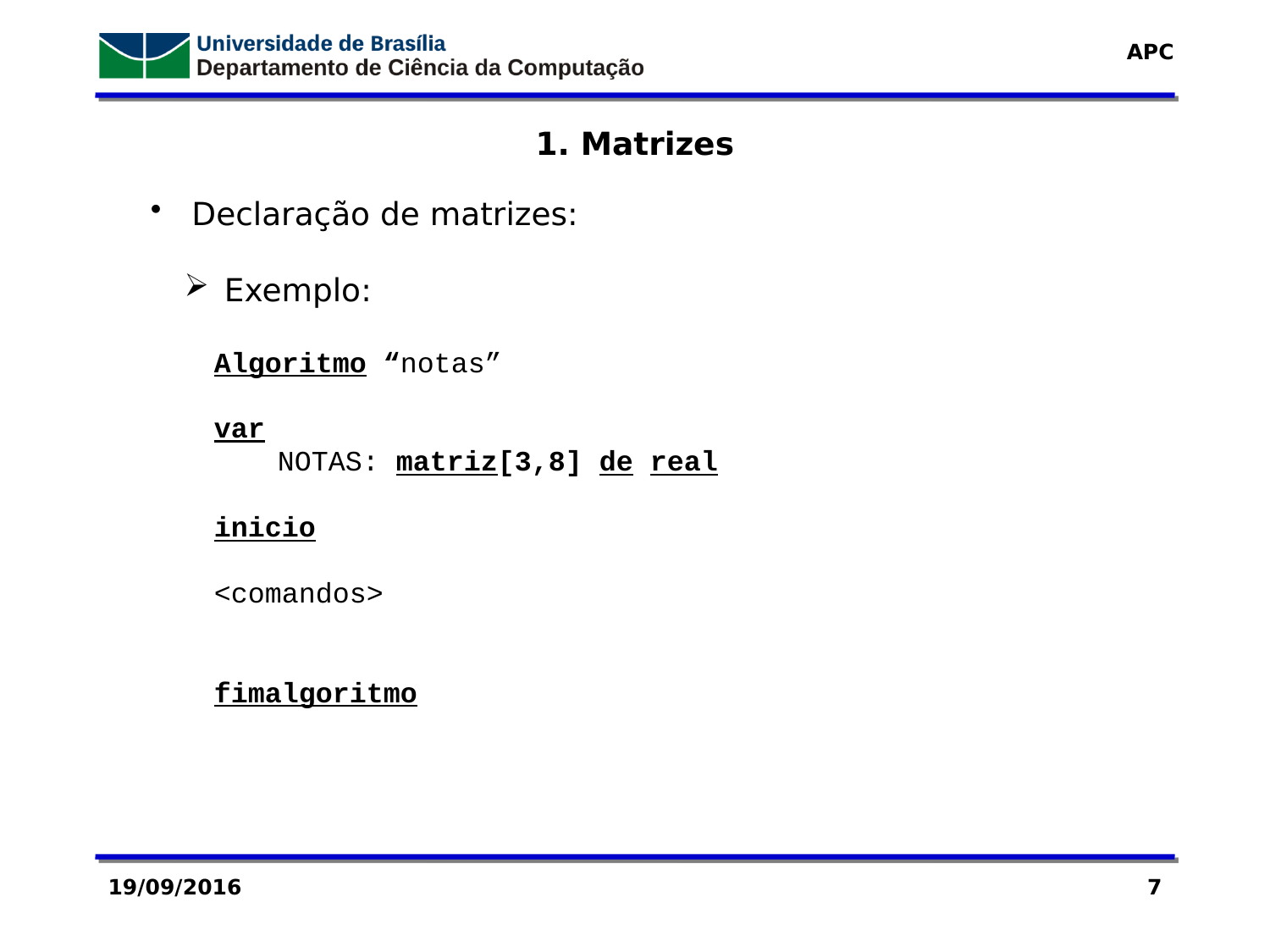

1. Matrizes
 Declaração de matrizes:

 Exemplo:

Algoritmo “notas”

var
NOTAS: matriz[3,8] de real

inicio

<comandos>

fimalgoritmo
19/09/2016
7